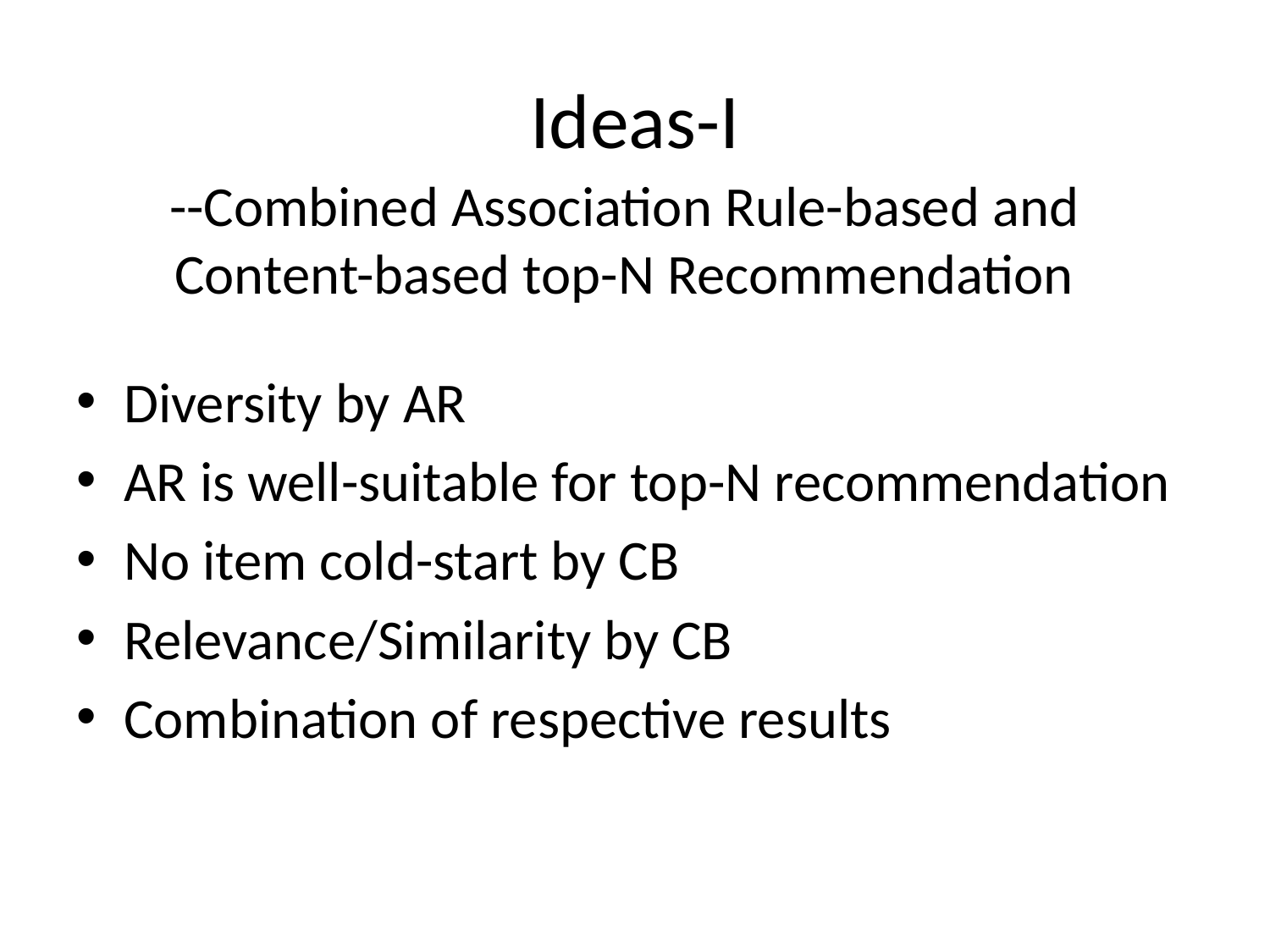

Ideas-I
# --Combined Association Rule-based and Content-based top-N Recommendation
Diversity by AR
AR is well-suitable for top-N recommendation
No item cold-start by CB
Relevance/Similarity by CB
Combination of respective results